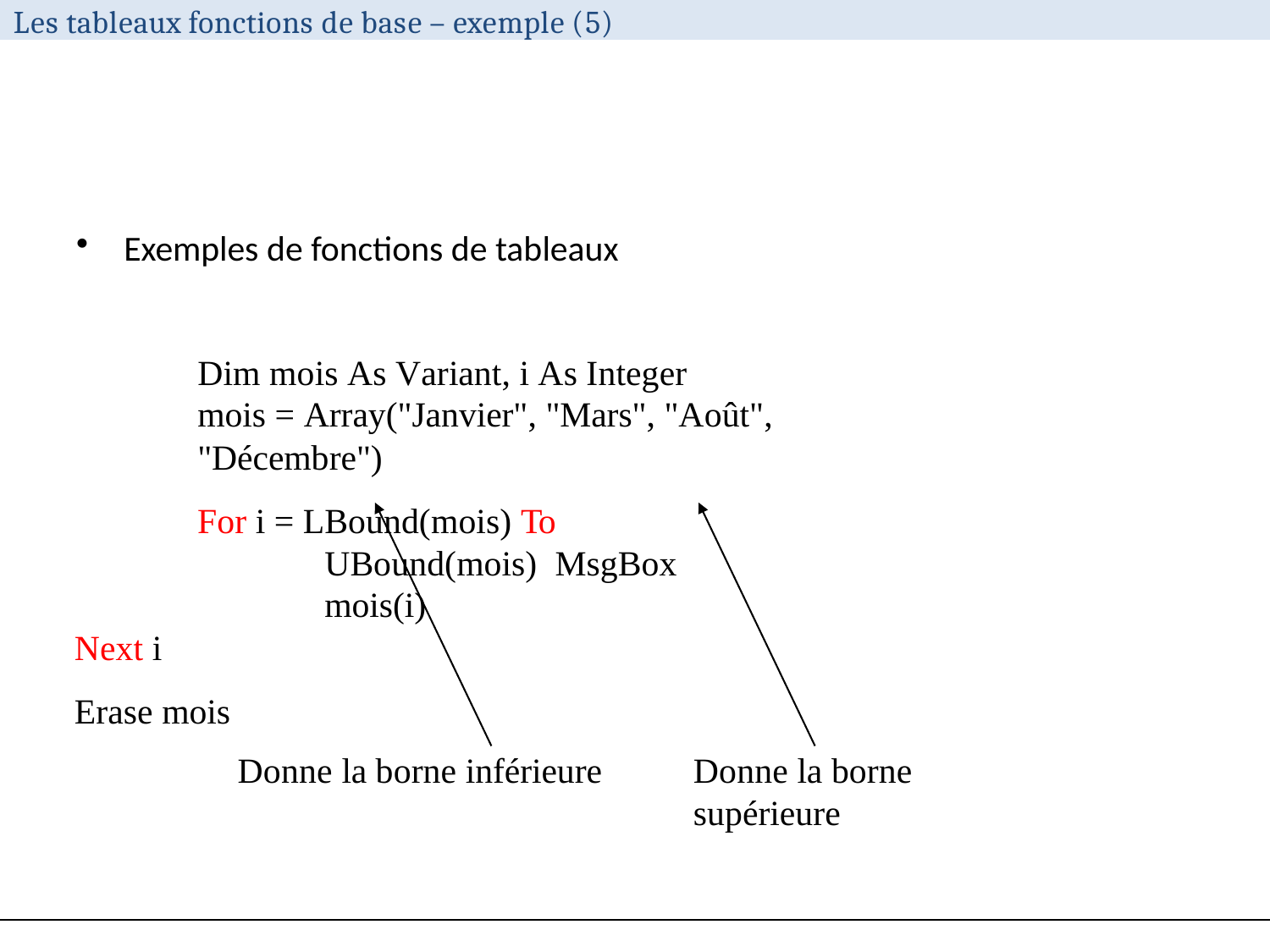

# Les tableaux fonctions de base – exemple (5)
Exemples de fonctions de tableaux

Dim mois As Variant, i As Integer
mois = Array("Janvier", "Mars", "Août", "Décembre")
For i = LBound(mois) To UBound(mois)  MsgBox mois(i)
Next i
Erase mois

Donne la borne inférieure
Donne la borne supérieure